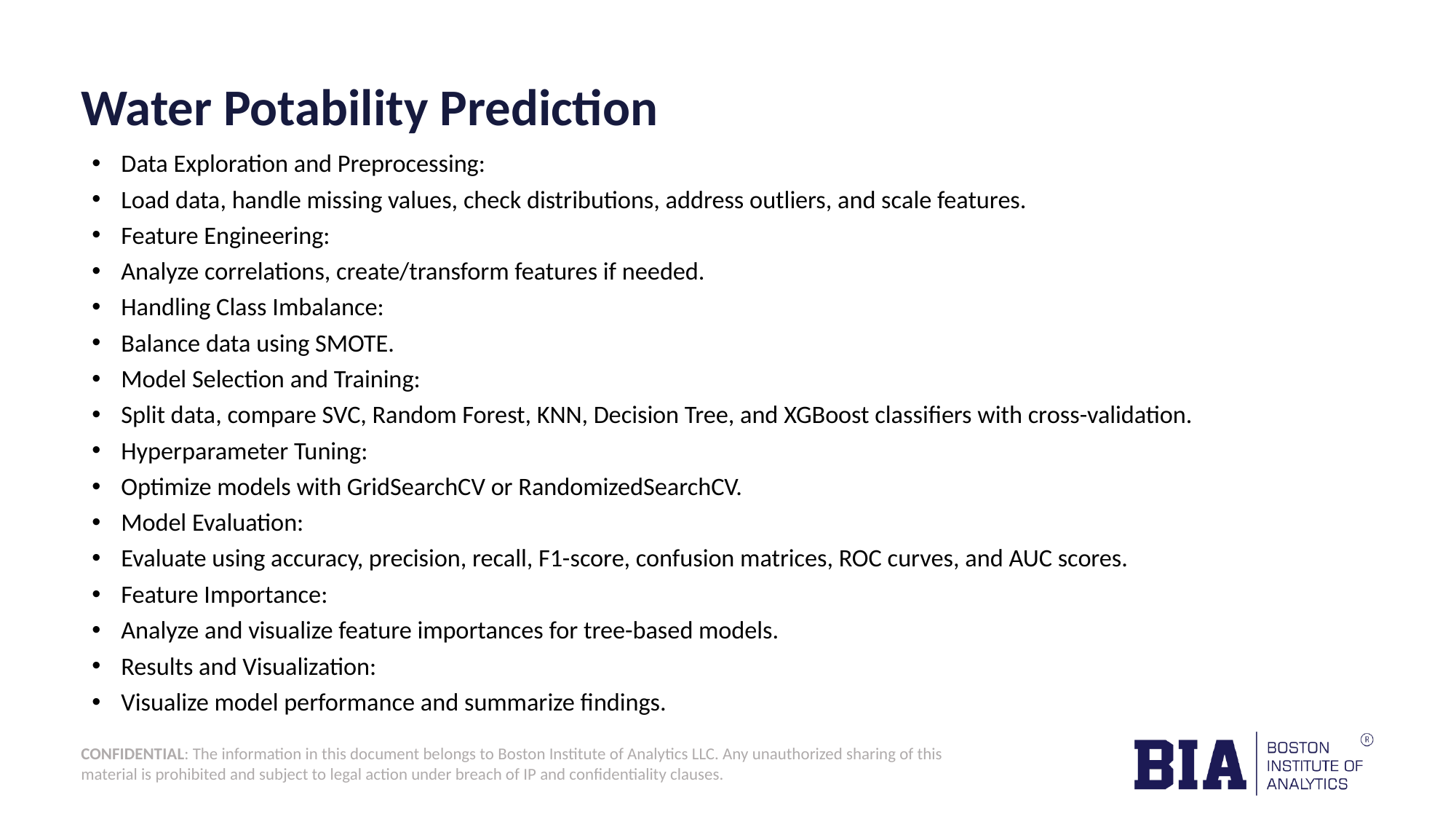

# Water Potability Prediction
Data Exploration and Preprocessing:
Load data, handle missing values, check distributions, address outliers, and scale features.
Feature Engineering:
Analyze correlations, create/transform features if needed.
Handling Class Imbalance:
Balance data using SMOTE.
Model Selection and Training:
Split data, compare SVC, Random Forest, KNN, Decision Tree, and XGBoost classifiers with cross-validation.
Hyperparameter Tuning:
Optimize models with GridSearchCV or RandomizedSearchCV.
Model Evaluation:
Evaluate using accuracy, precision, recall, F1-score, confusion matrices, ROC curves, and AUC scores.
Feature Importance:
Analyze and visualize feature importances for tree-based models.
Results and Visualization:
Visualize model performance and summarize findings.